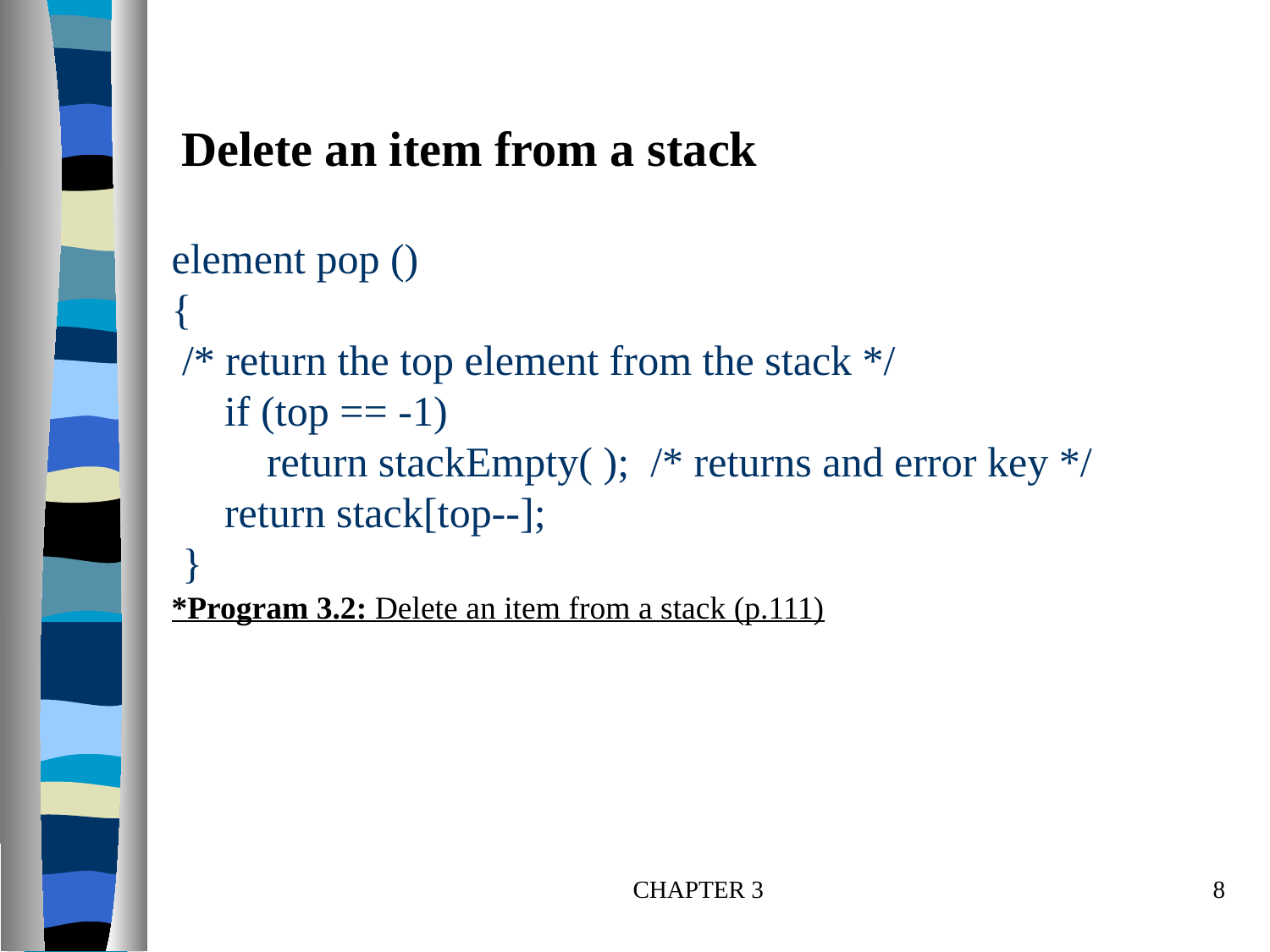

# element pop () { /* return the top element from the stack */ if (top == -1) return stackEmpty( );  /* returns and error key */ return stack[top--]; } *Program 3.2: Delete an item from a stack (p.111)
Delete an item from a stack
CHAPTER 3
8